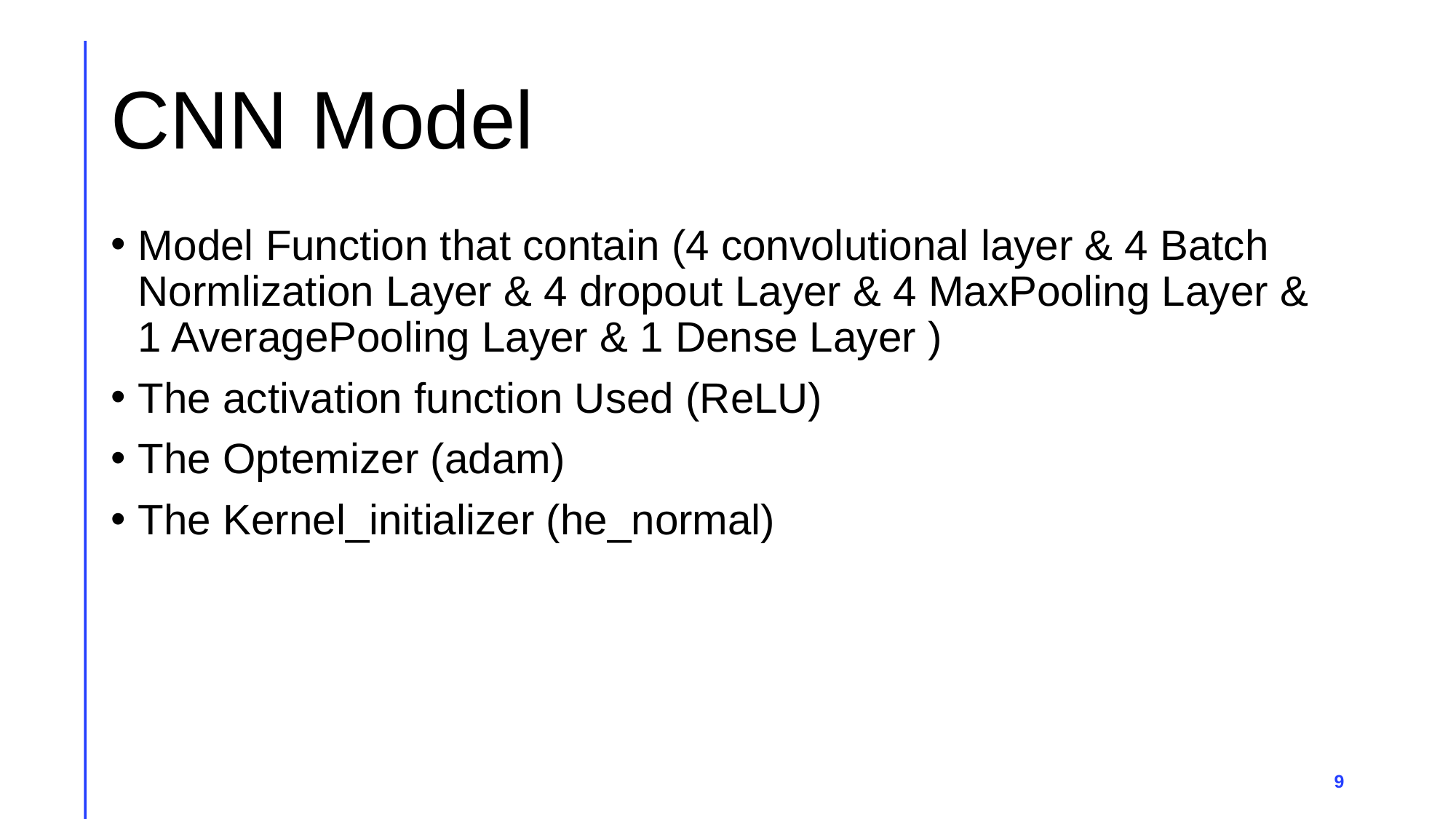

# CNN Model
Model Function that contain (4 convolutional layer & 4 Batch Normlization Layer & 4 dropout Layer & 4 MaxPooling Layer & 1 AveragePooling Layer & 1 Dense Layer )
The activation function Used (ReLU)
The Optemizer (adam)
The Kernel_initializer (he_normal)
9